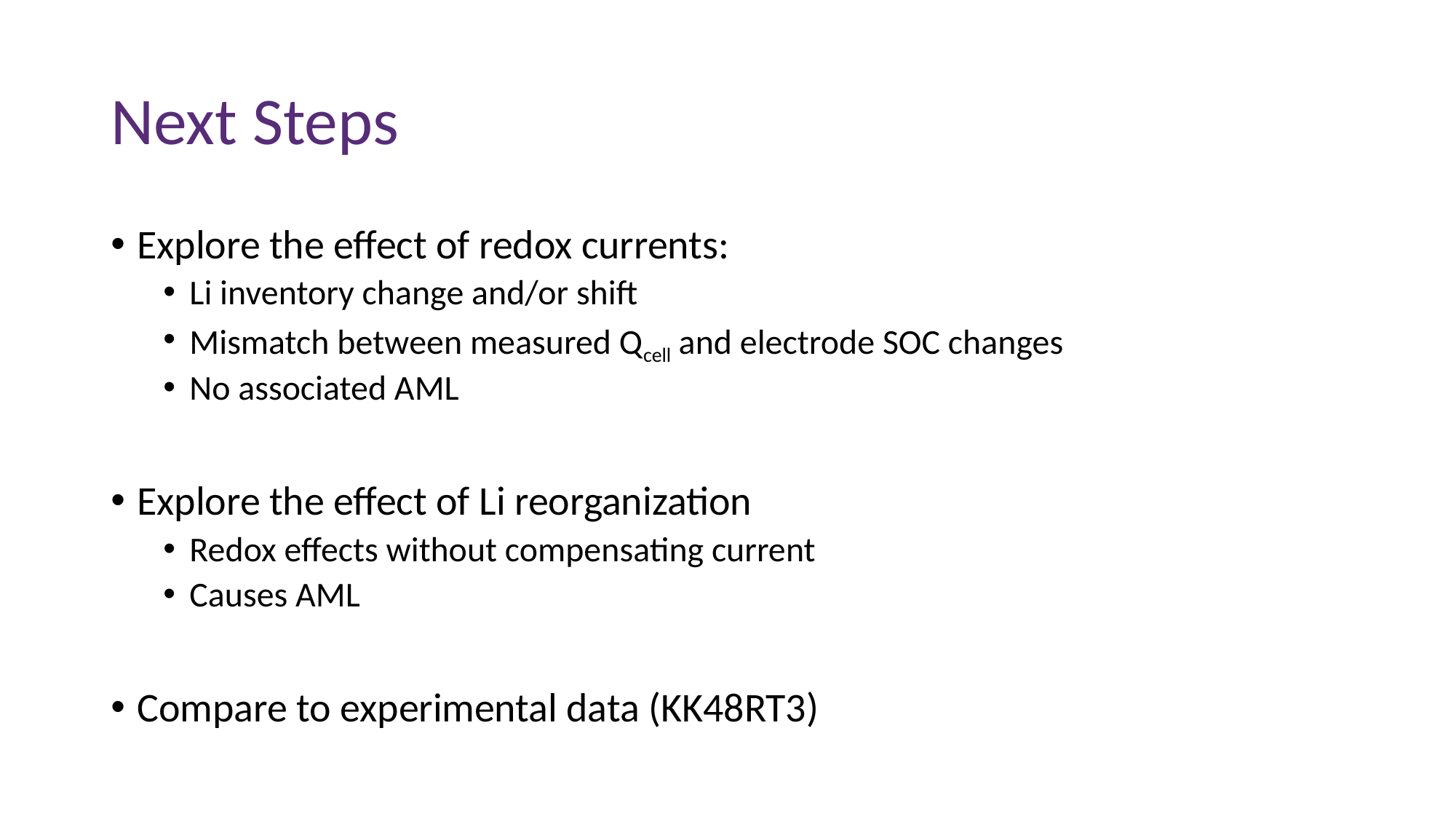

# Next Steps
Explore the effect of redox currents:
Li inventory change and/or shift
Mismatch between measured Qcell and electrode SOC changes
No associated AML

Explore the effect of Li reorganization
Redox effects without compensating current
Causes AML

Compare to experimental data (KK48RT3)